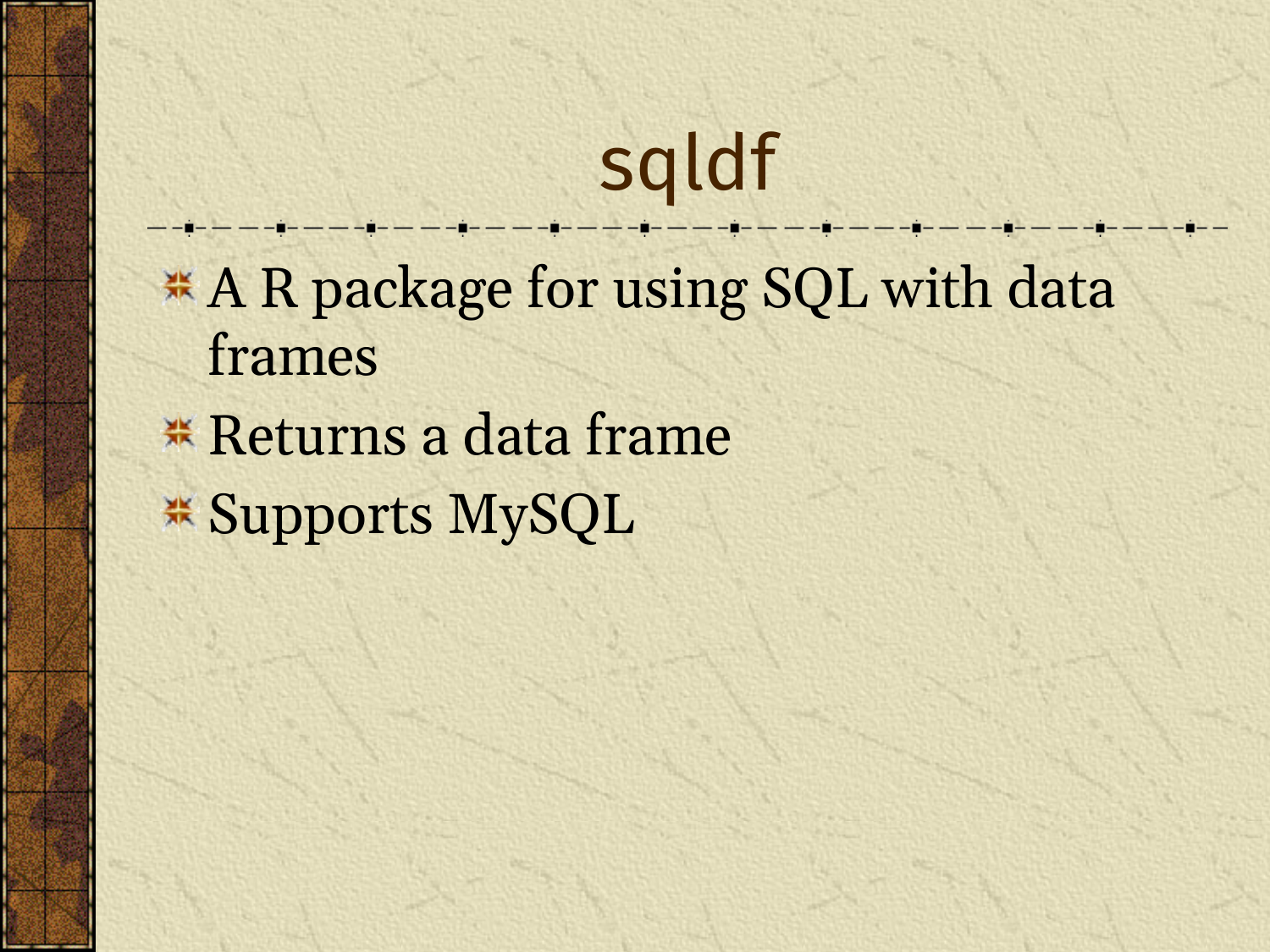

# sqldf
A R package for using SQL with data frames
Returns a data frame
Supports MySQL